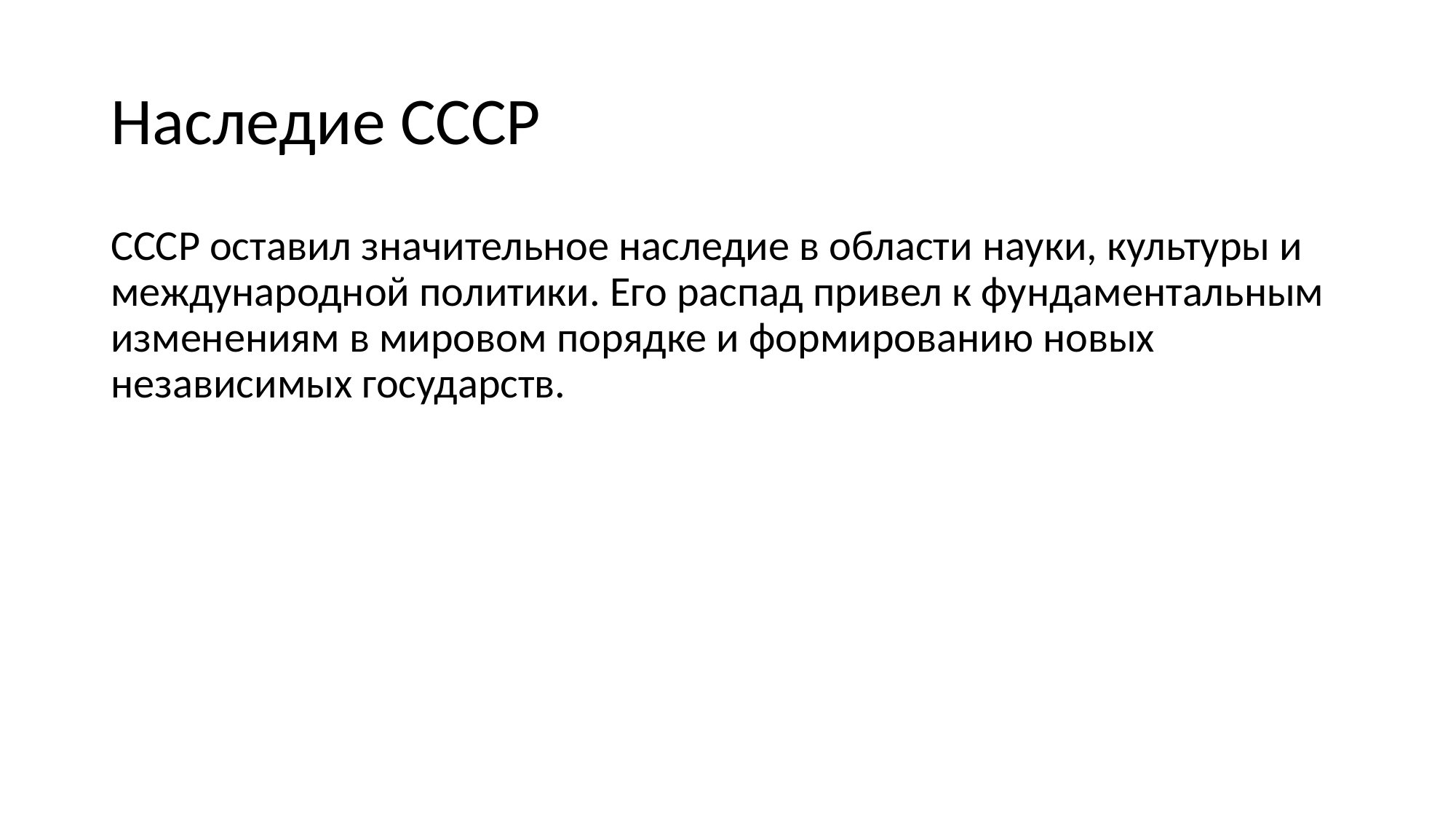

# Наследие СССР
СССР оставил значительное наследие в области науки, культуры и международной политики. Его распад привел к фундаментальным изменениям в мировом порядке и формированию новых независимых государств.